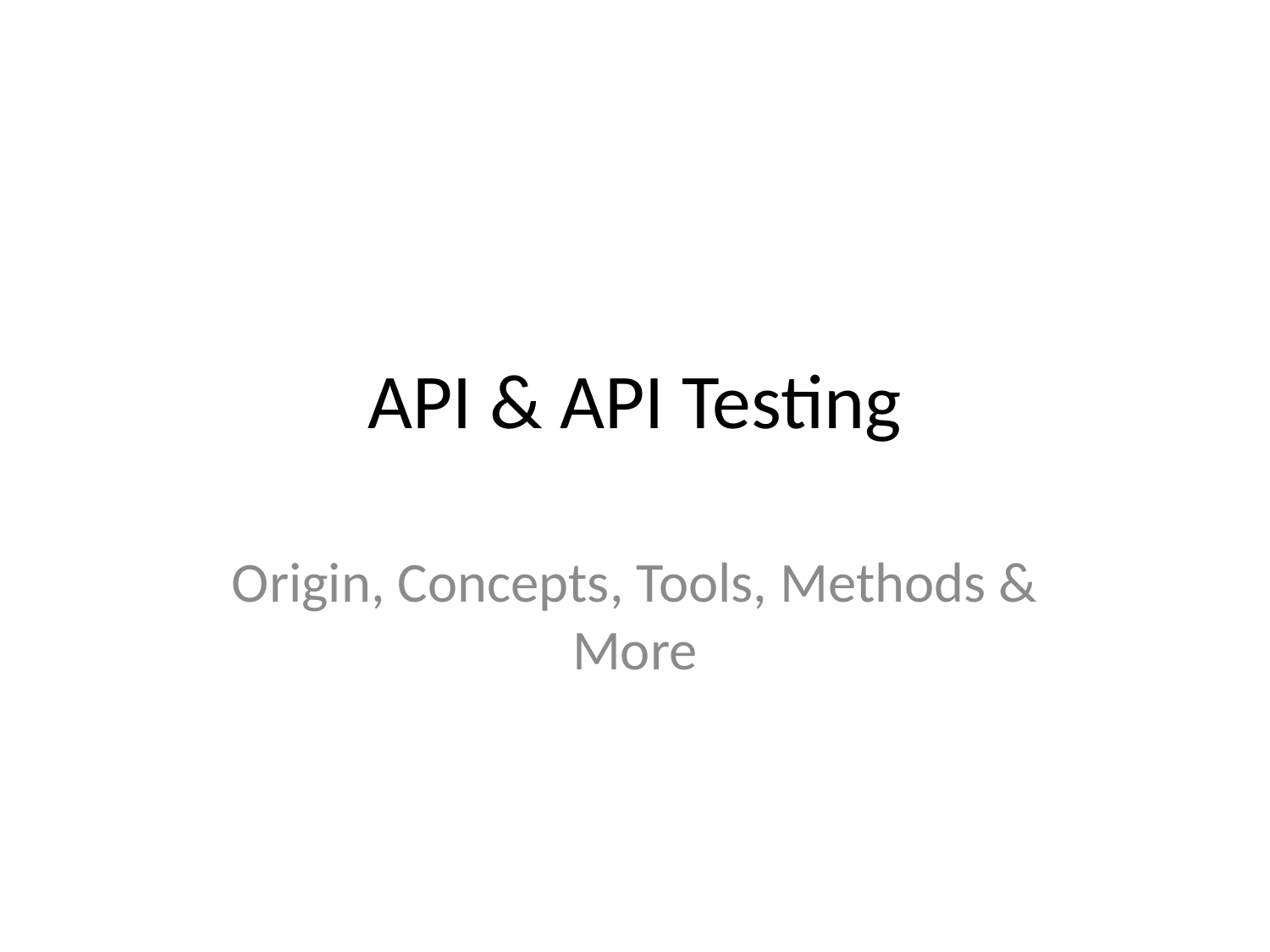

# API & API Testing
Origin, Concepts, Tools, Methods & More